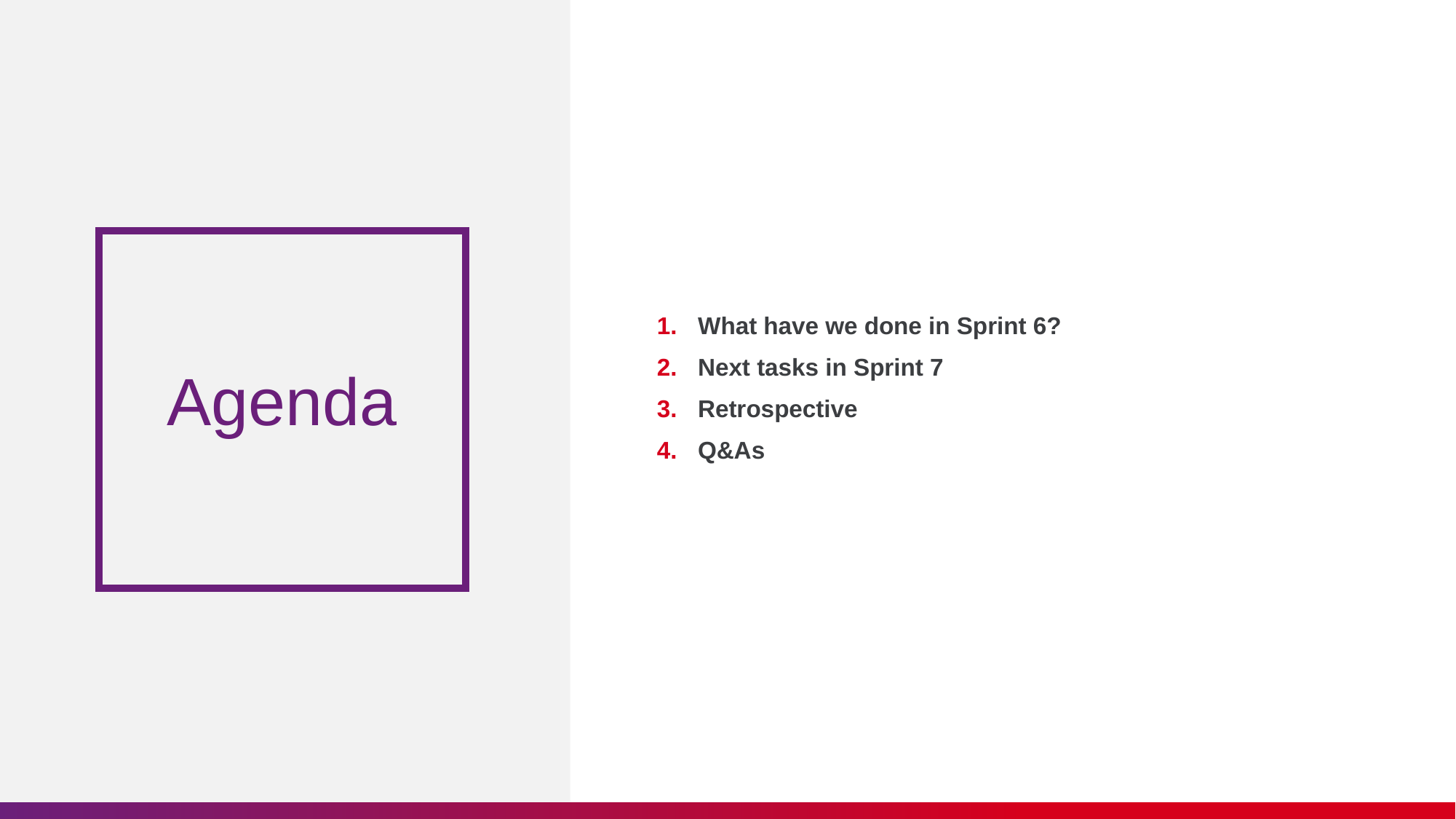

What have we done in Sprint 6?
Next tasks in Sprint 7
Retrospective
Q&As